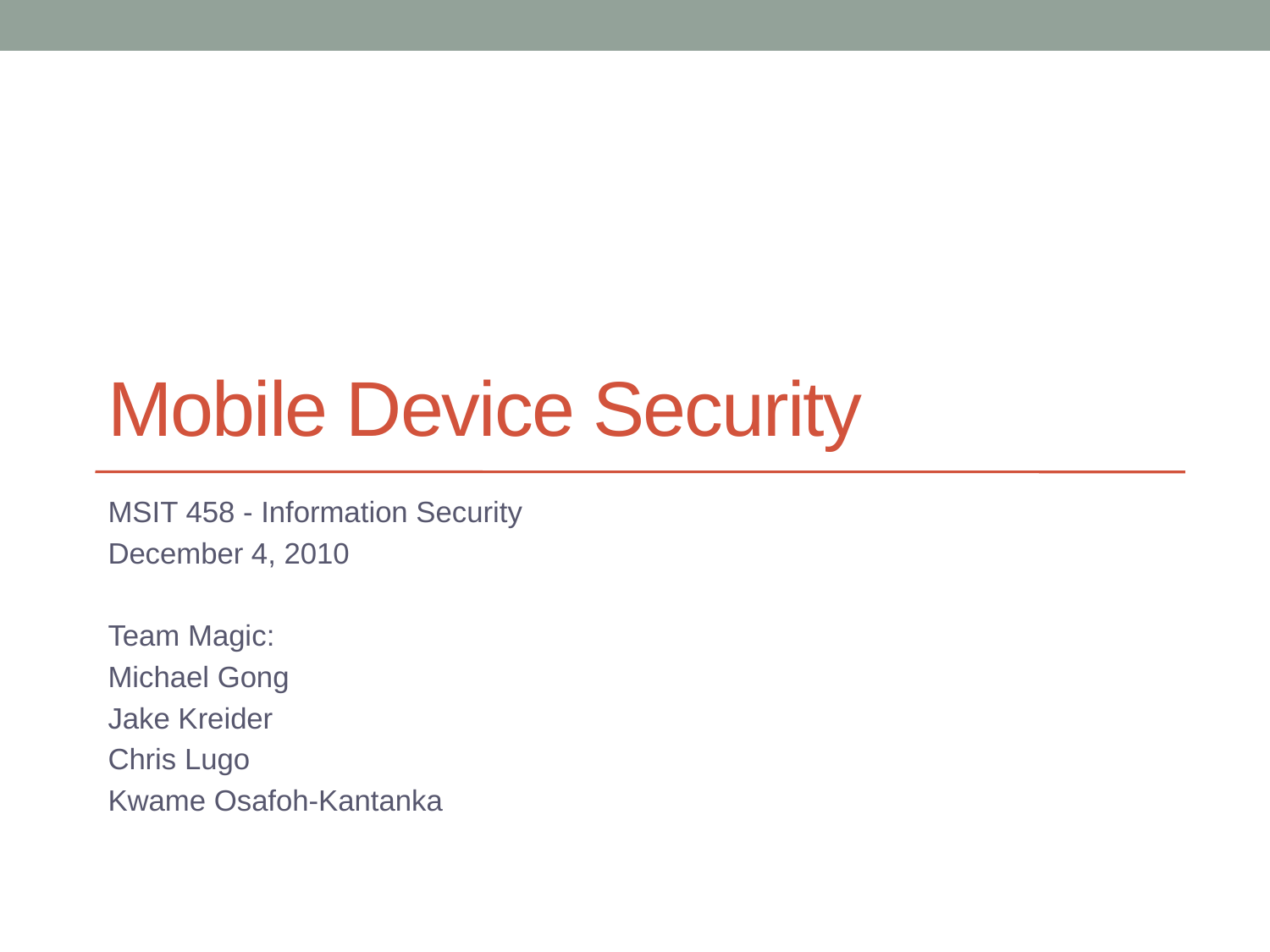

# Mobile Device Security
MSIT 458 - Information Security
December 4, 2010

Team Magic:
Michael Gong
Jake Kreider
Chris Lugo
Kwame Osafoh-Kantanka